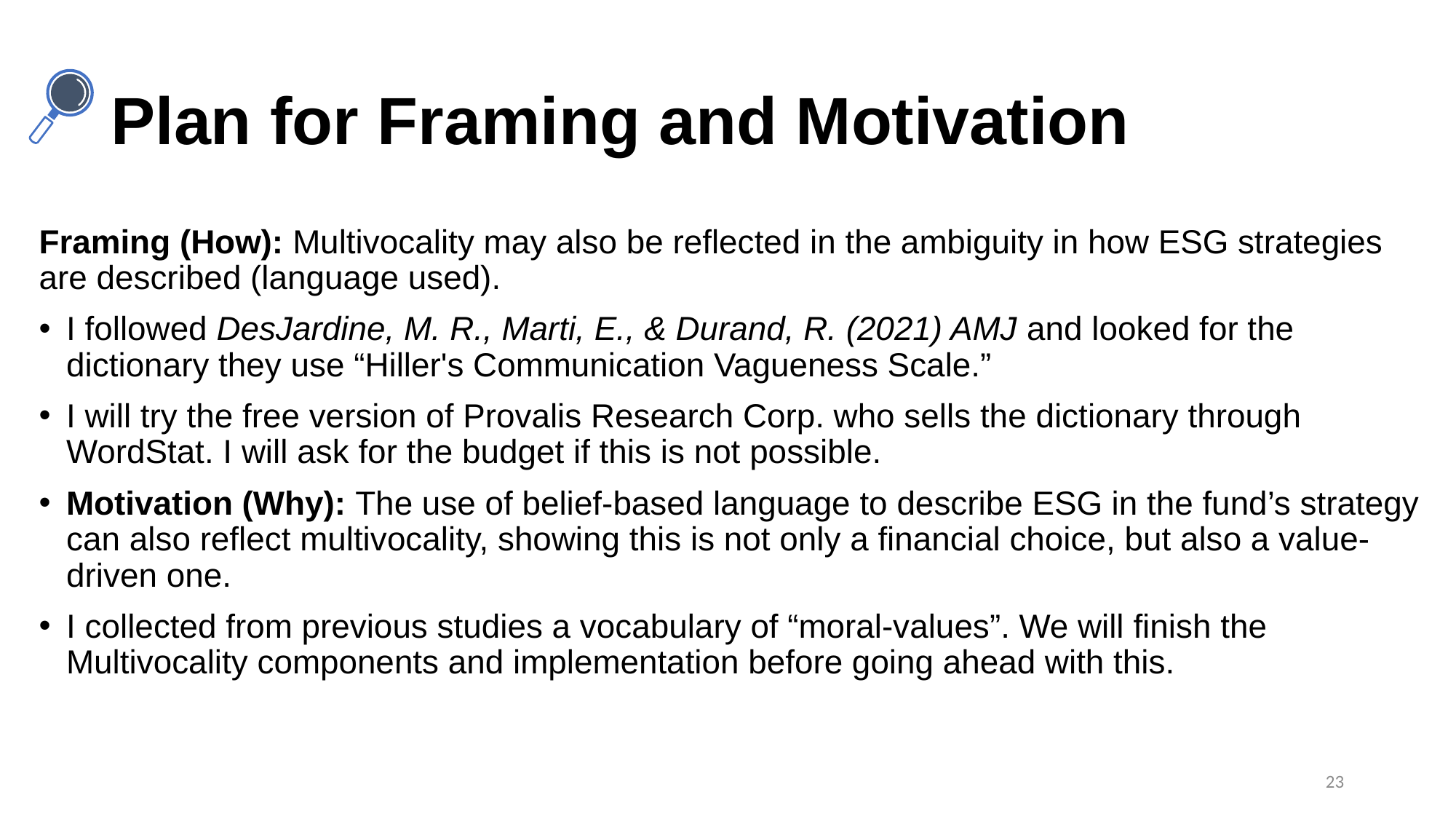

# Plan for Framing and Motivation

Framing (How): Multivocality may also be reflected in the ambiguity in how ESG strategies are described (language used).
I followed DesJardine, M. R., Marti, E., & Durand, R. (2021) AMJ and looked for the dictionary they use “Hiller's Communication Vagueness Scale.”
I will try the free version of Provalis Research Corp. who sells the dictionary through WordStat. I will ask for the budget if this is not possible.
Motivation (Why): The use of belief-based language to describe ESG in the fund’s strategy can also reflect multivocality, showing this is not only a financial choice, but also a value-driven one.
I collected from previous studies a vocabulary of “moral-values”. We will finish the Multivocality components and implementation before going ahead with this.
23